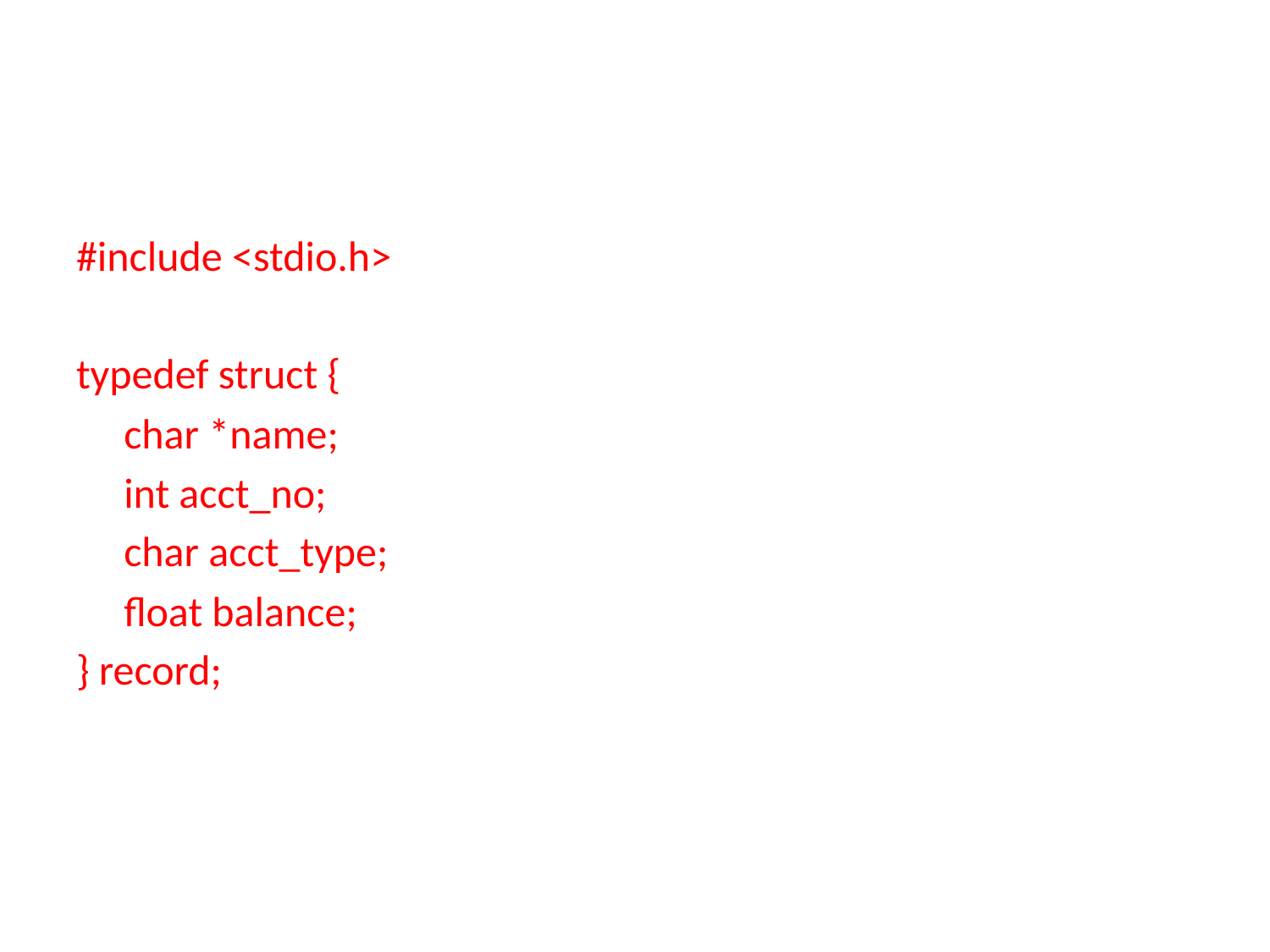

#
#include <stdio.h>

typedef struct {
	char *name;
	int acct_no;
	char acct_type;
	float balance;
} record;